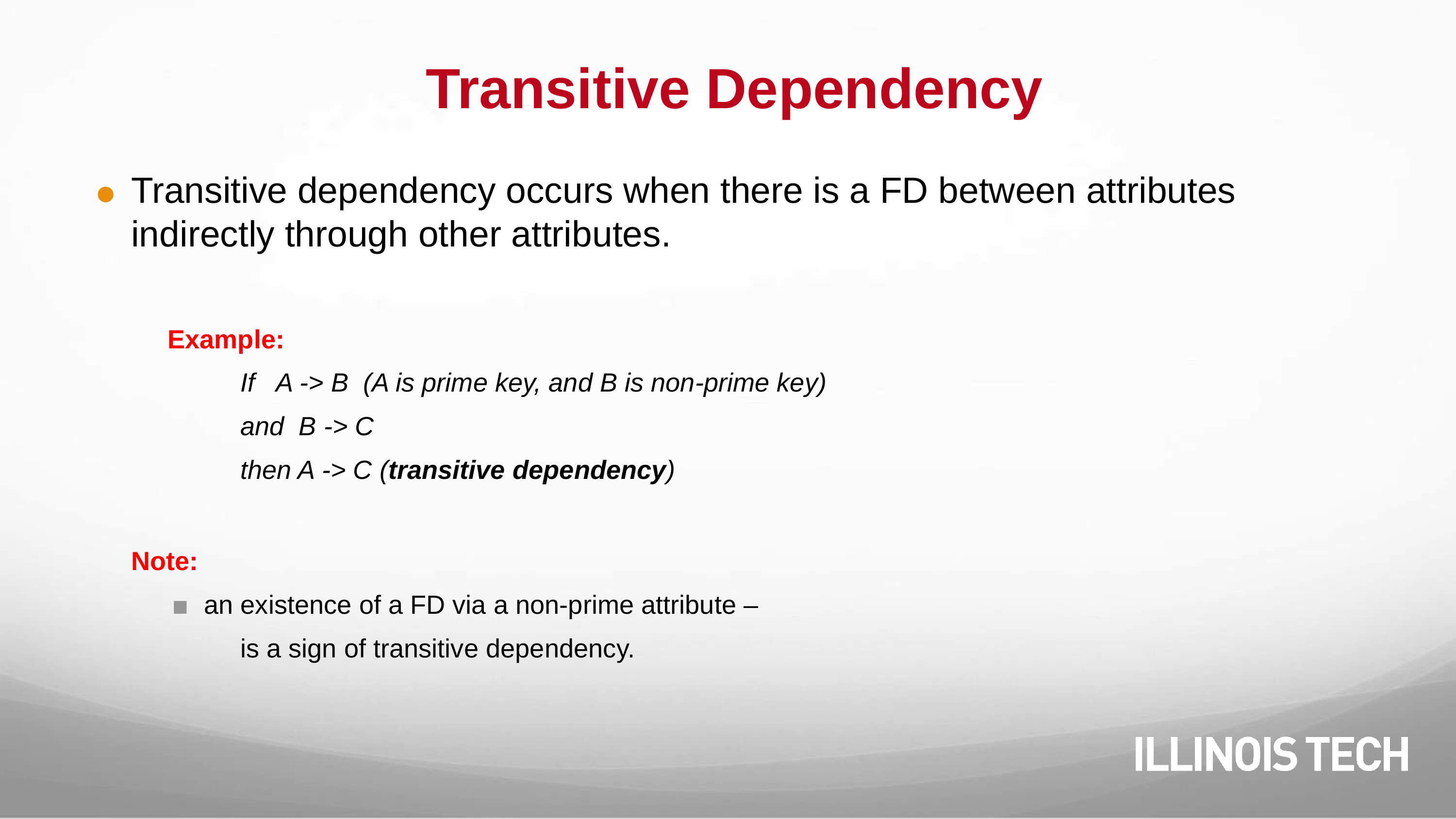

# Transitive Dependency
Transitive dependency occurs when there is a FD between attributes indirectly through other attributes.

	Example:
If   A -> B  (A is prime key, and B is non-prime key)
and  B -> C
then A -> C (transitive dependency)

Note:
an existence of a FD via a non-prime attribute –
is a sign of transitive dependency.